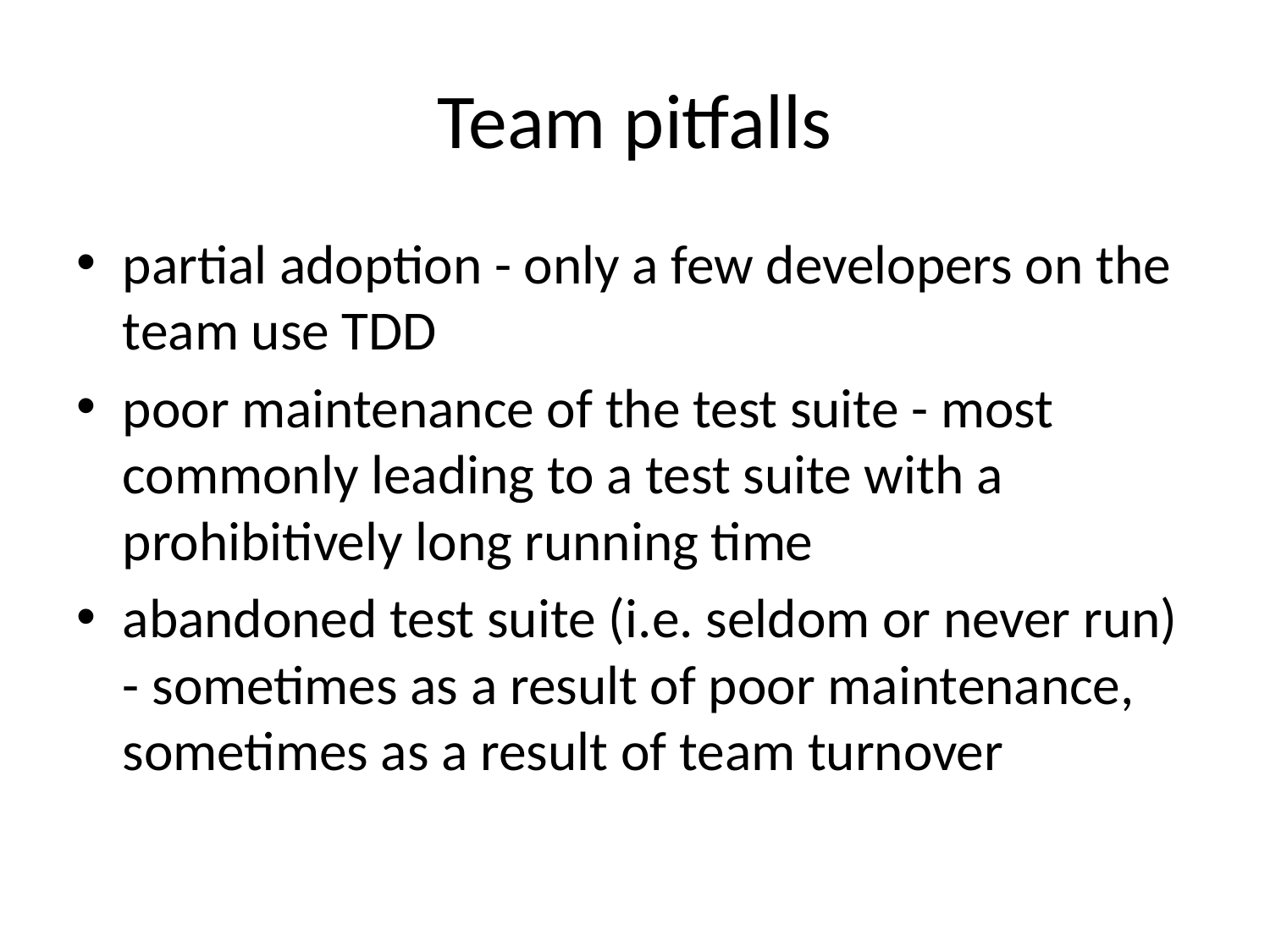

# Team pitfalls
partial adoption - only a few developers on the team use TDD
poor maintenance of the test suite - most commonly leading to a test suite with a prohibitively long running time
abandoned test suite (i.e. seldom or never run) - sometimes as a result of poor maintenance, sometimes as a result of team turnover